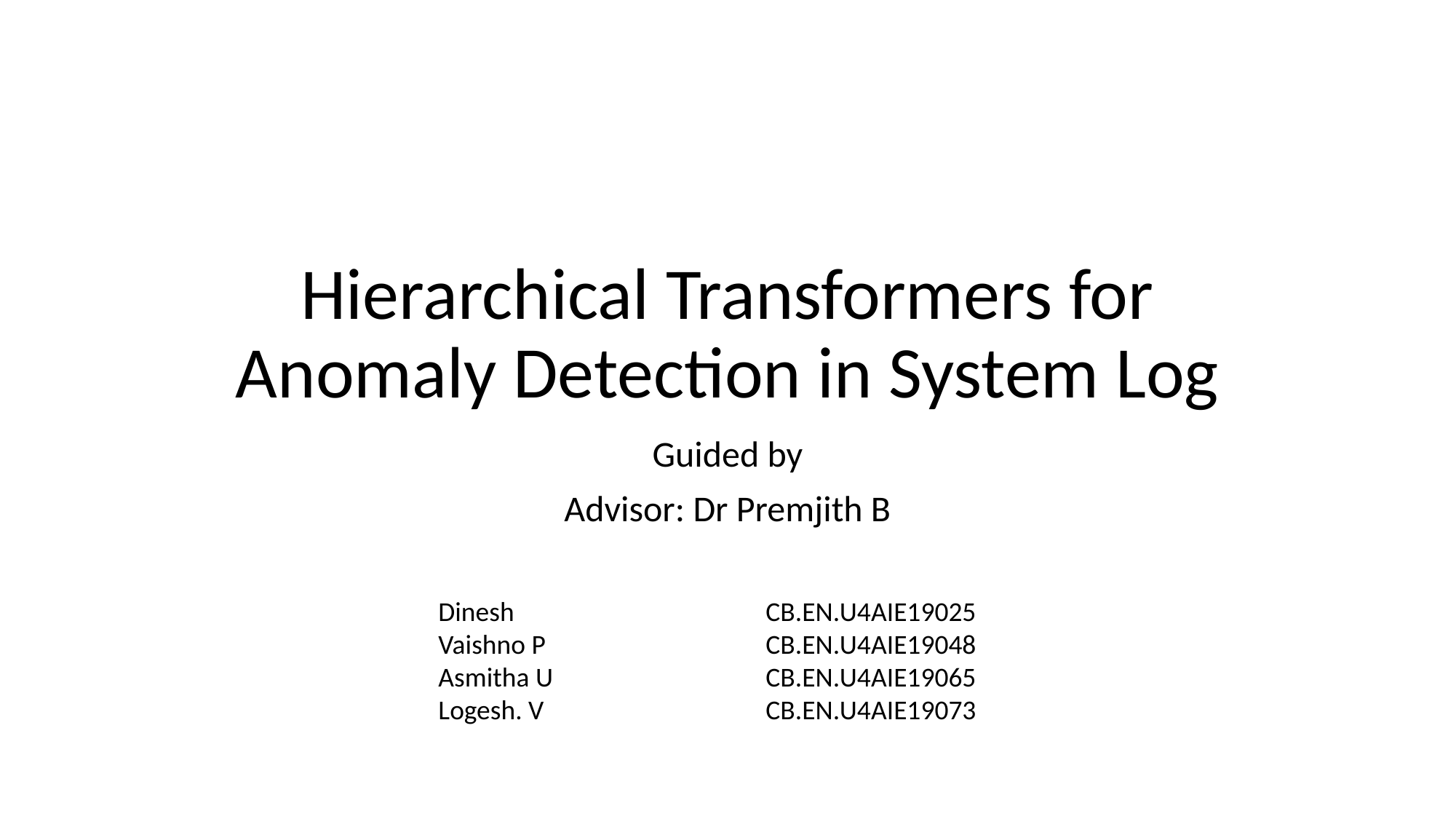

# Hierarchical Transformers for Anomaly Detection in System Log
Guided by
Advisor: Dr Premjith B

Dinesh			CB.EN.U4AIE19025
Vaishno P			CB.EN.U4AIE19048
Asmitha U		CB.EN.U4AIE19065
Logesh. V			CB.EN.U4AIE19073